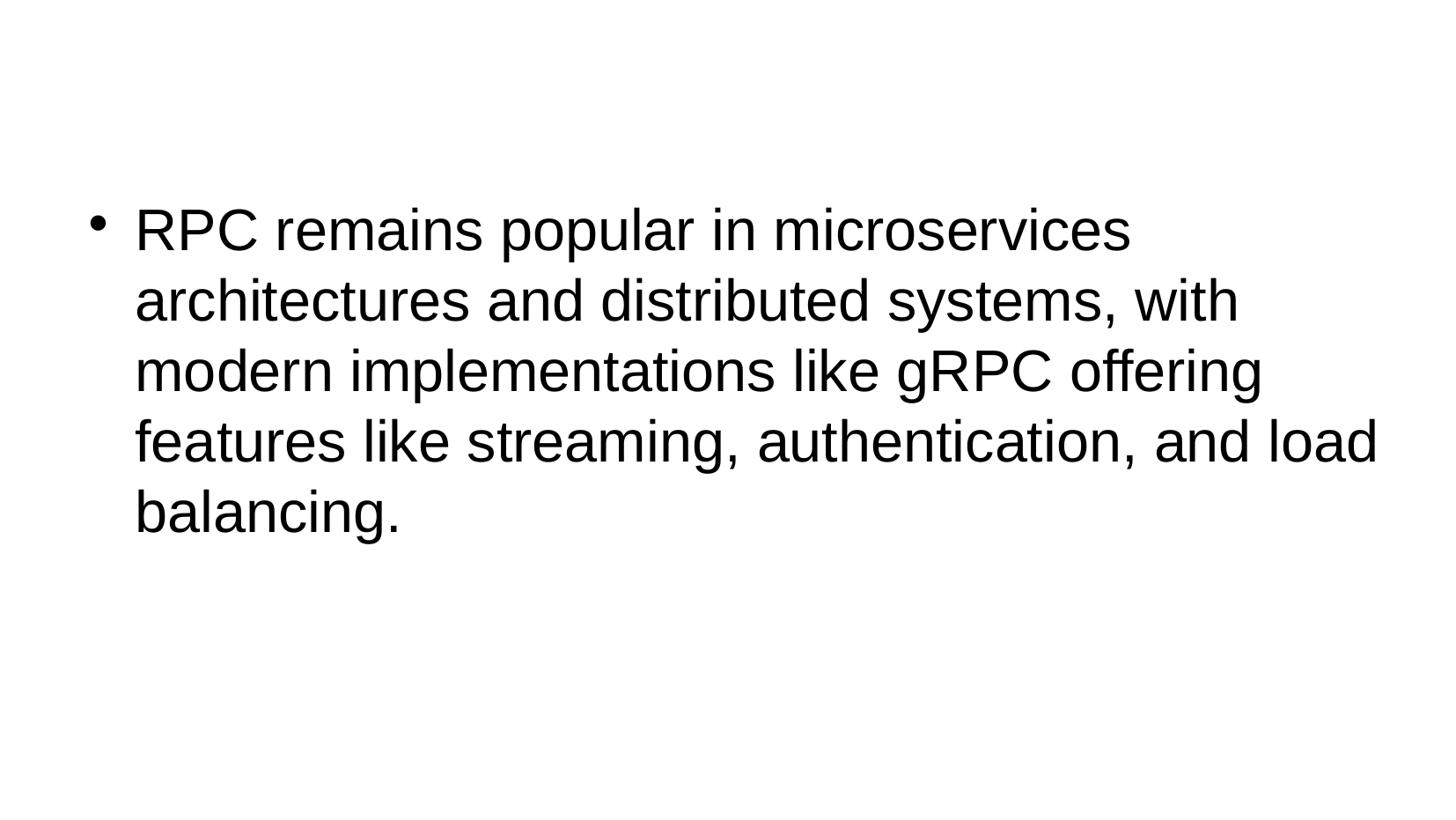

RPC remains popular in microservices architectures and distributed systems, with modern implementations like gRPC offering features like streaming, authentication, and load balancing.